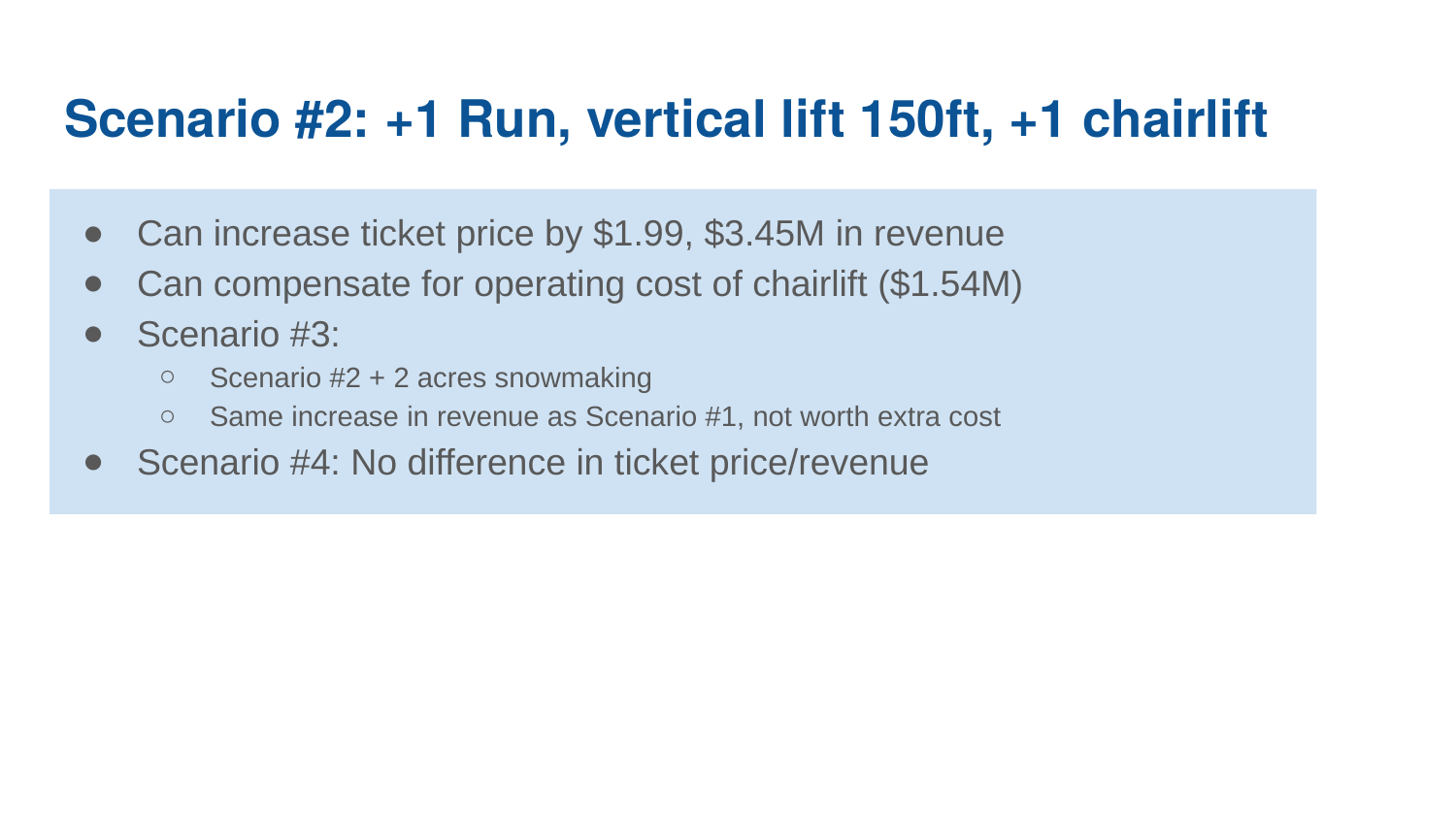

# Scenario #2: +1 Run, vertical lift 150ft, +1 chairlift
Can increase ticket price by $1.99, $3.45M in revenue
Can compensate for operating cost of chairlift ($1.54M)
Scenario #3:
Scenario #2 + 2 acres snowmaking
Same increase in revenue as Scenario #1, not worth extra cost
Scenario #4: No difference in ticket price/revenue